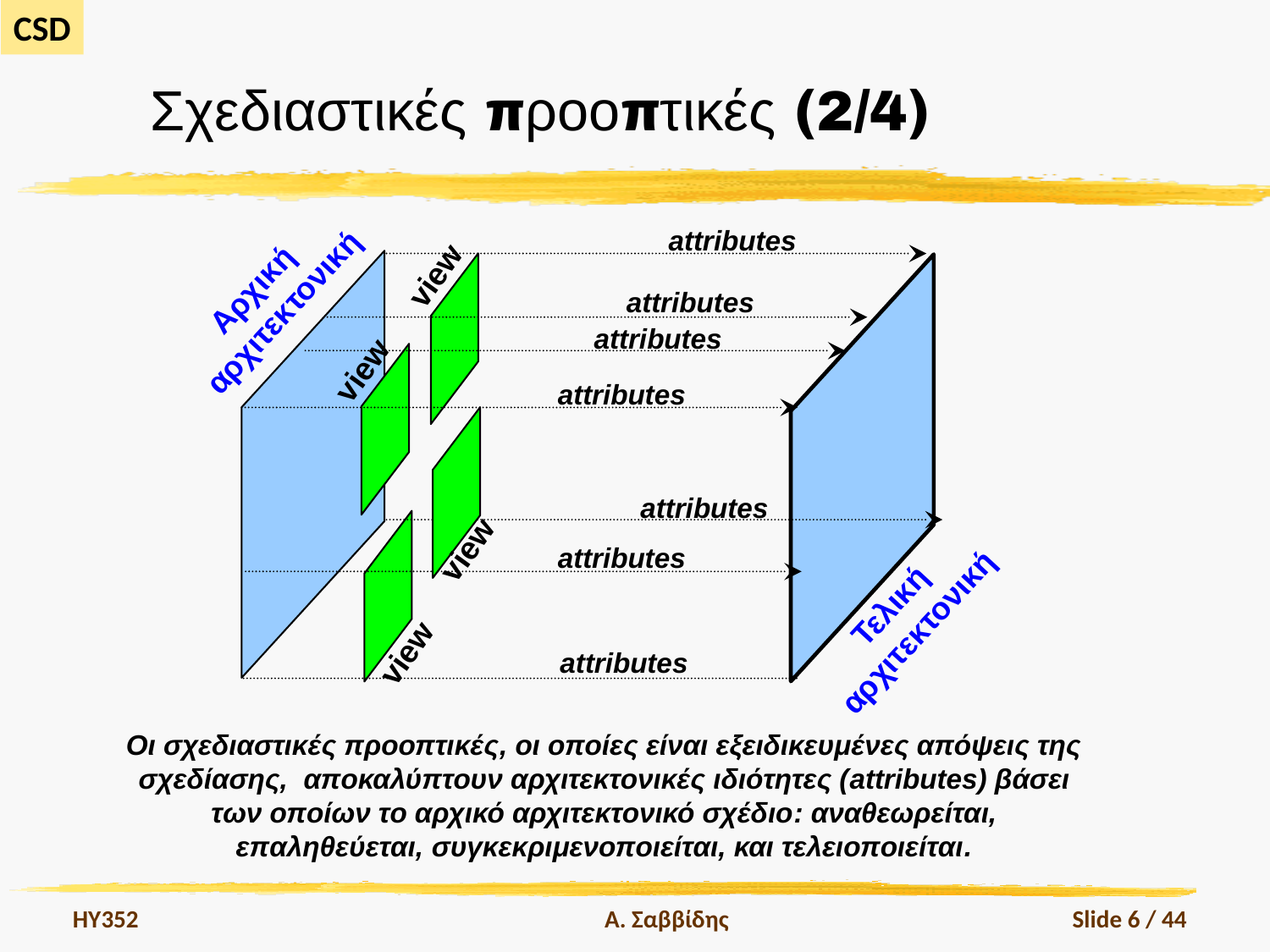

# Σχεδιαστικές προοπτικές (2/4)
attributes
view

Αρχική
αρχιτεκτονική

attributes
attributes

view

attributes

attributes

view
attributes
Τελική
αρχιτεκτονική

view
attributes

Οι σχεδιαστικές προοπτικές, οι οποίες είναι εξειδικευμένες απόψεις της σχεδίασης,  αποκαλύπτουν αρχιτεκτονικές ιδιότητες (attributes) βάσει των οποίων το αρχικό αρχιτεκτονικό σχέδιο: αναθεωρείται, επαληθεύεται, συγκεκριμενοποιείται, και τελειοποιείται.
HY352
Α. Σαββίδης
Slide 6 / 44